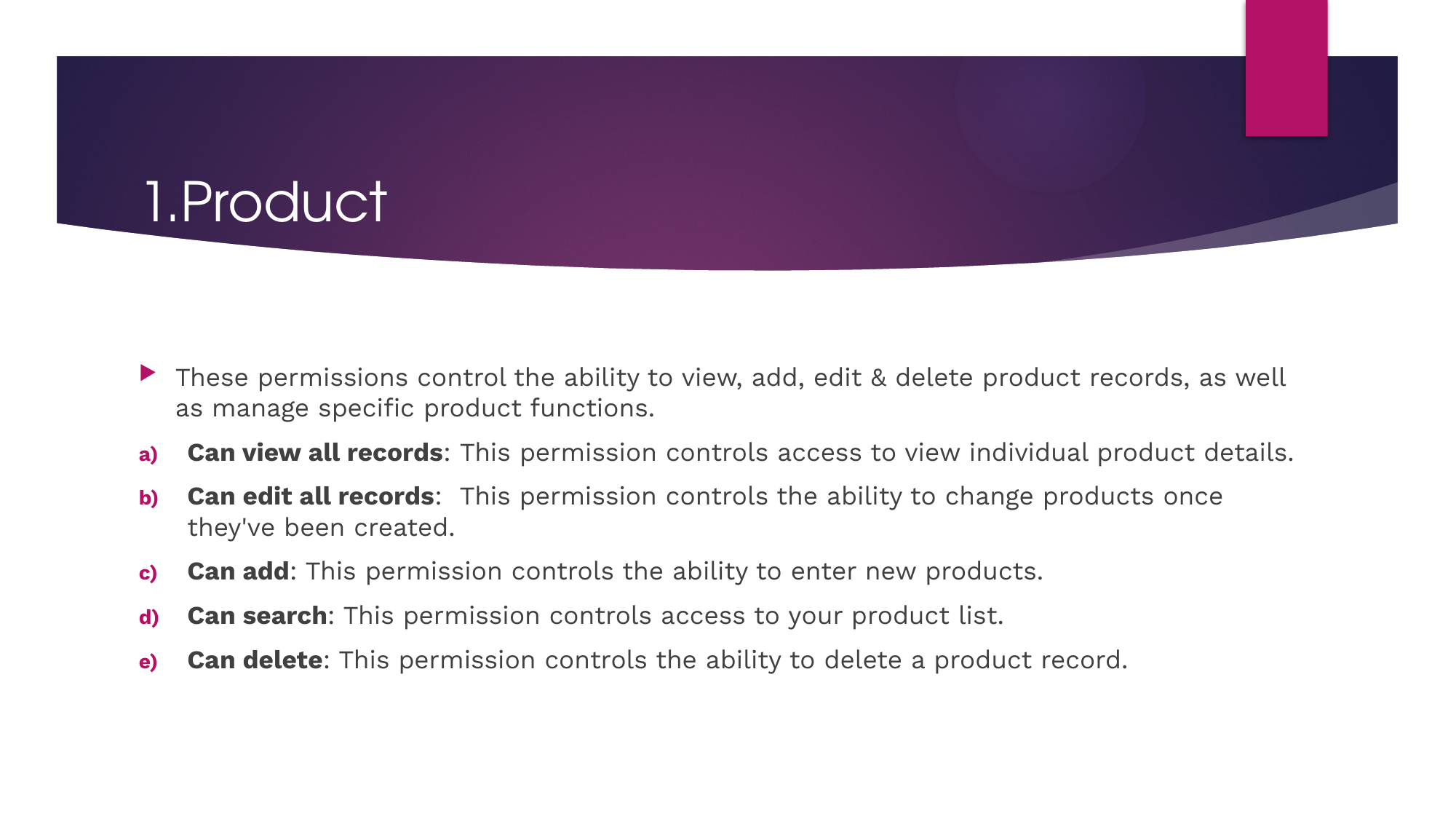

# 1.Product
These permissions control the ability to view, add, edit & delete product records, as well as manage specific product functions.
Can view all records: This permission controls access to view individual product details.
Can edit all records:  This permission controls the ability to change products once they've been created.
Can add: This permission controls the ability to enter new products.
Can search: This permission controls access to your product list.
Can delete: This permission controls the ability to delete a product record.